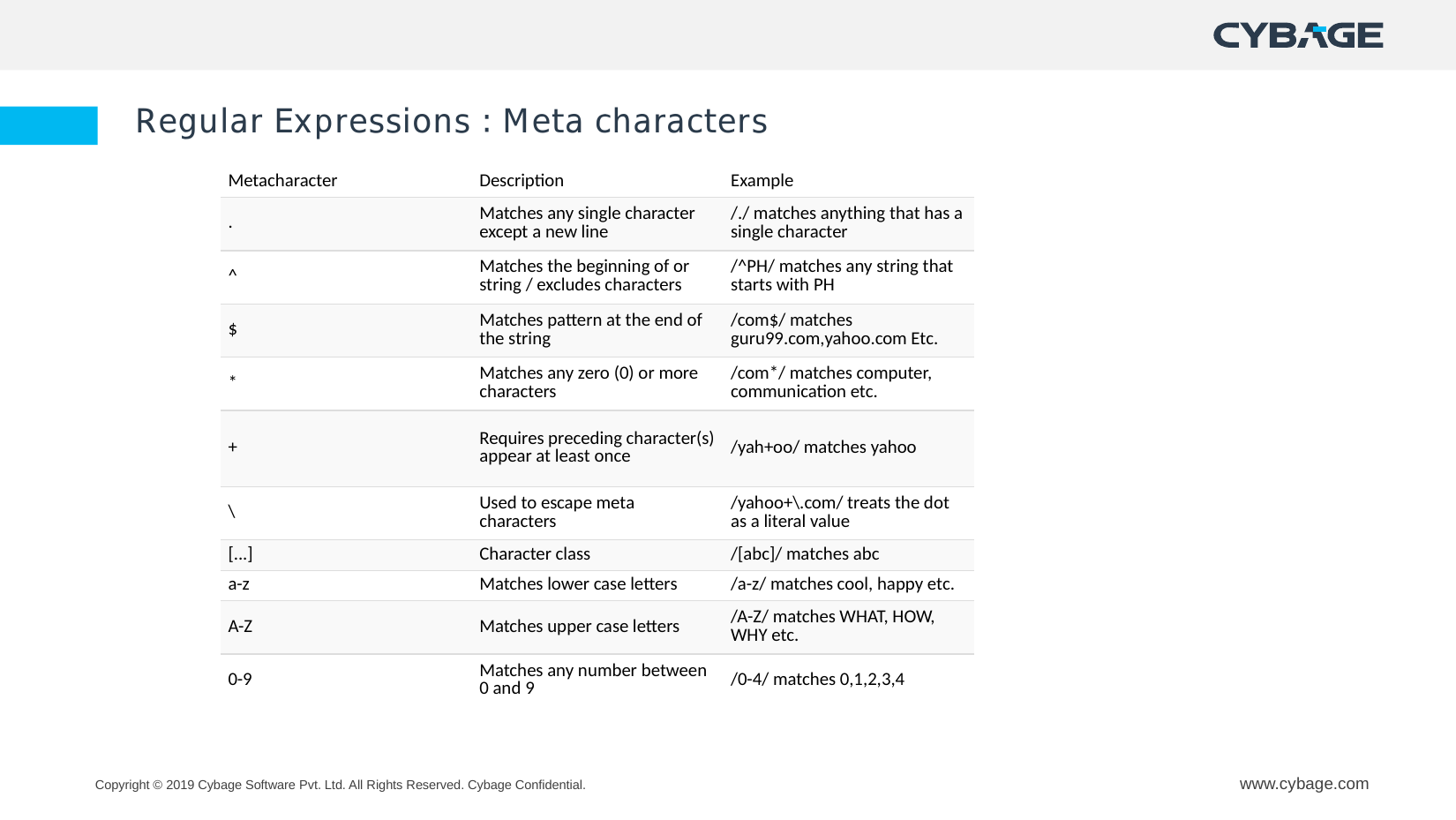

# Regular Expressions : Meta characters

| Metacharacter | Description | Example |
| --- | --- | --- |
| . | Matches any single character except a new line | /./ matches anything that has a single character |
| ^ | Matches the beginning of or string / excludes characters | /^PH/ matches any string that starts with PH |
| $ | Matches pattern at the end of the string | /com$/ matches guru99.com,yahoo.com Etc. |
| \* | Matches any zero (0) or more characters | /com\*/ matches computer, communication etc. |
| + | Requires preceding character(s) appear at least once | /yah+oo/ matches yahoo |
| \ | Used to escape meta characters | /yahoo+\.com/ treats the dot as a literal value |
| [...] | Character class | /[abc]/ matches abc |
| a-z | Matches lower case letters | /a-z/ matches cool, happy etc. |
| A-Z | Matches upper case letters | /A-Z/ matches WHAT, HOW, WHY etc. |
| 0-9 | Matches any number between 0 and 9 | /0-4/ matches 0,1,2,3,4 |